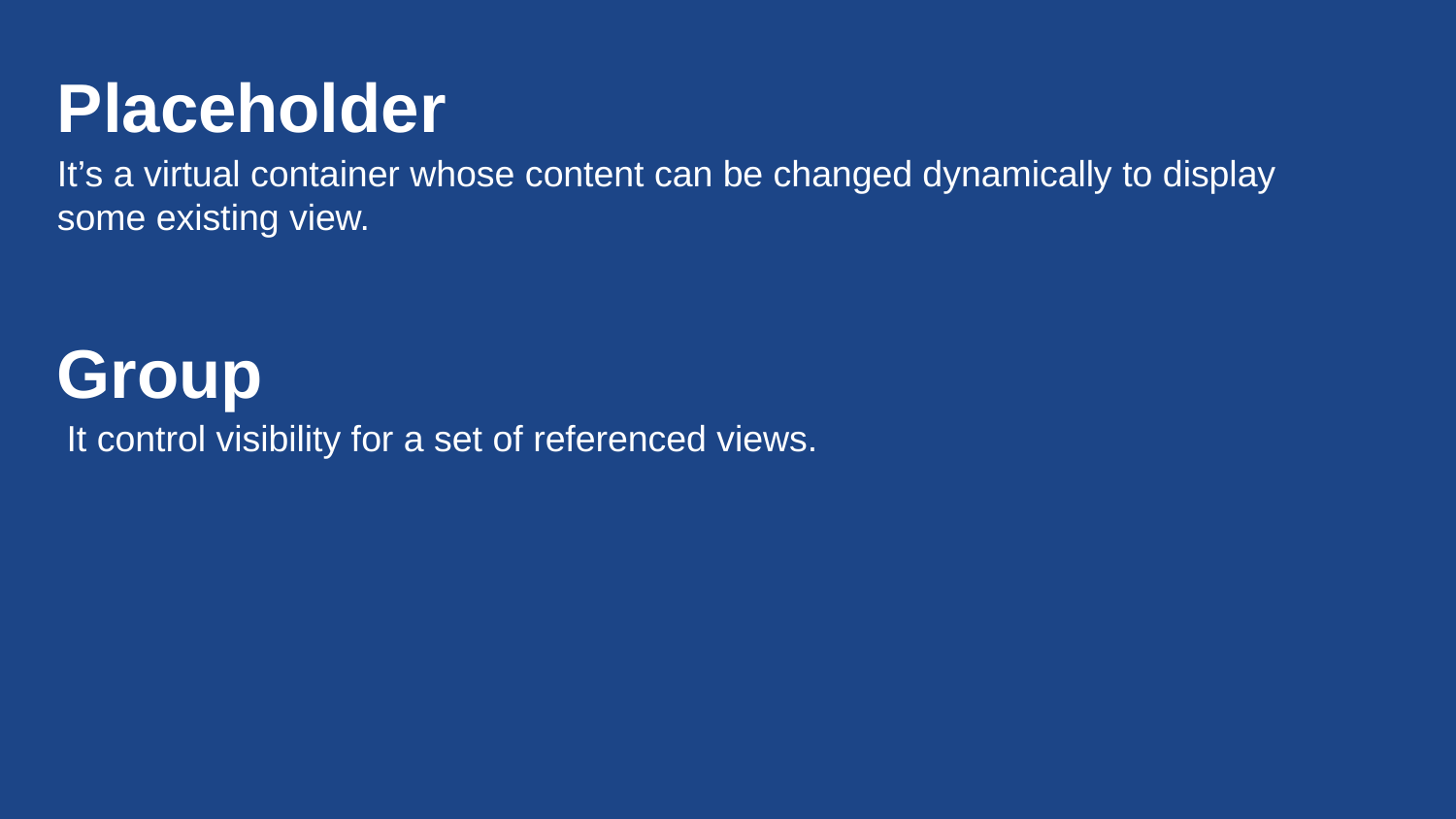

# Placeholder
It’s a virtual container whose content can be changed dynamically to display some existing view.
Group
It control visibility for a set of referenced views.